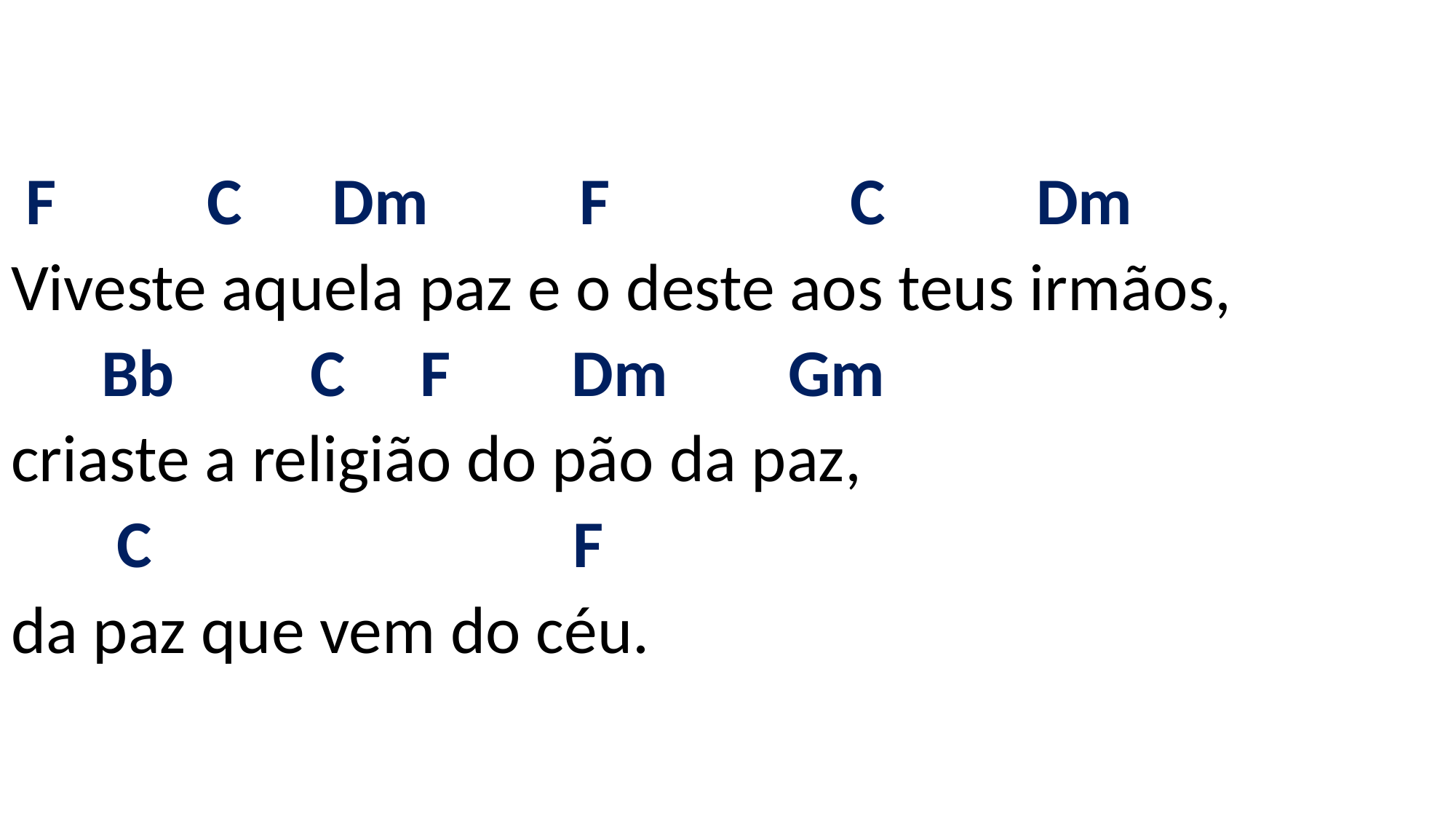

# F          C      Dm          F                C          Dm Viveste aquela paz e o deste aos teus irmãos, Bb         C     F        Dm        Gm criaste a religião do pão da paz, C                            F da paz que vem do céu.